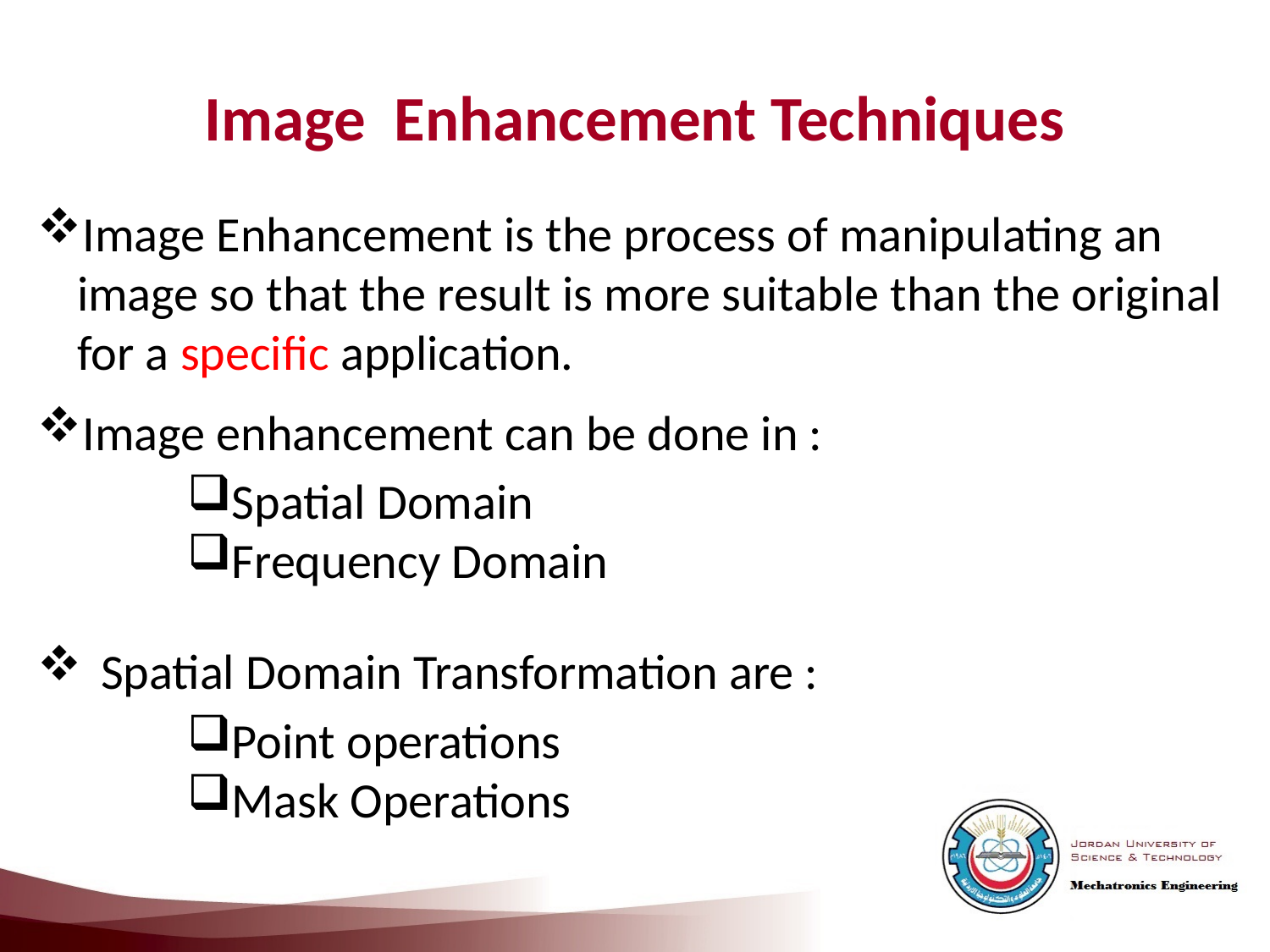

Image  Enhancement Techniques
Image Enhancement is the process of manipulating an image so that the result is more suitable than the original for a specific application.
Image enhancement can be done in :
Spatial Domain
Frequency Domain
Spatial Domain Transformation are :
Point operations
Mask Operations
3